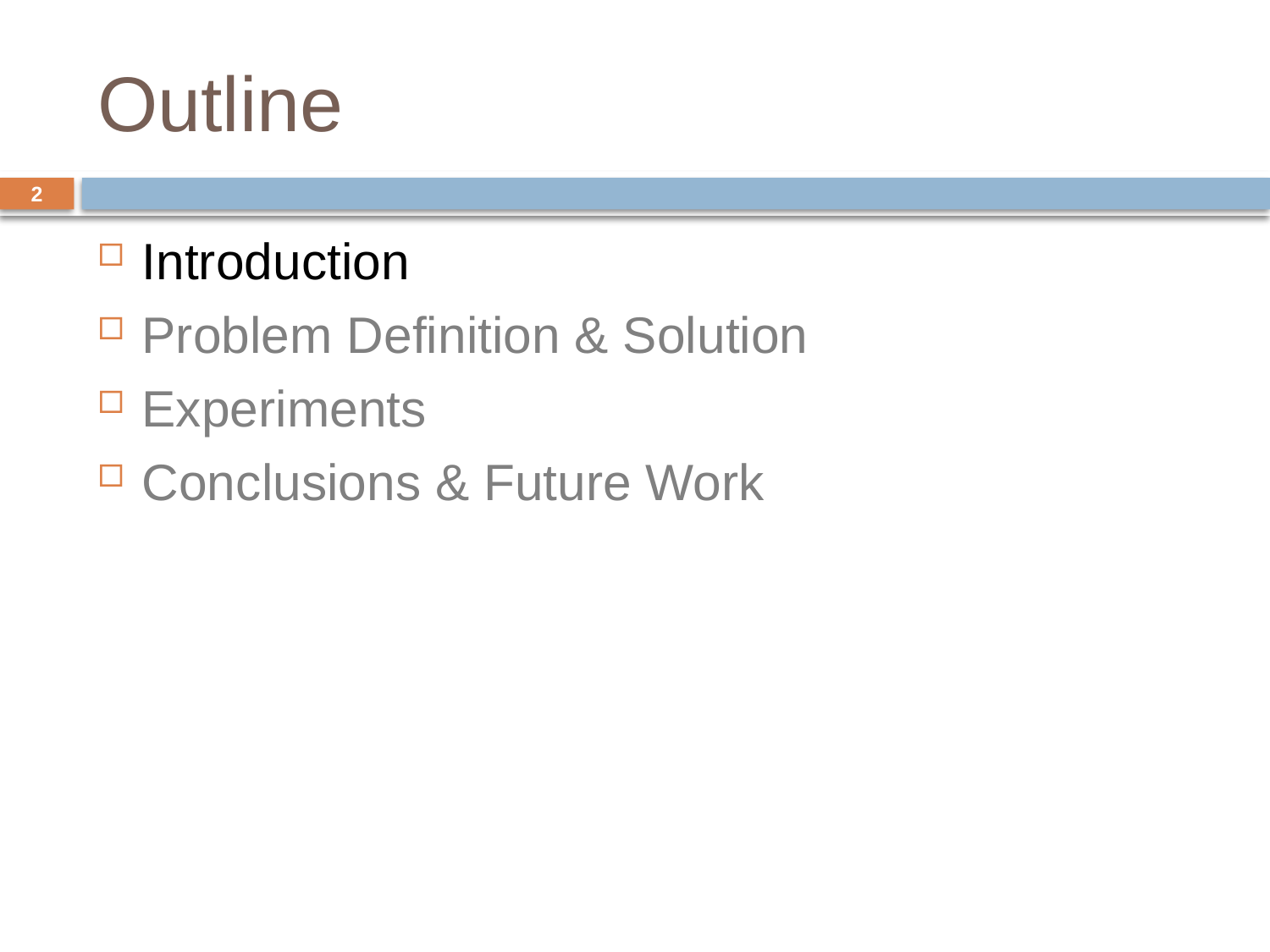

# Outline
2
Introduction
Problem Definition & Solution
Experiments
Conclusions & Future Work